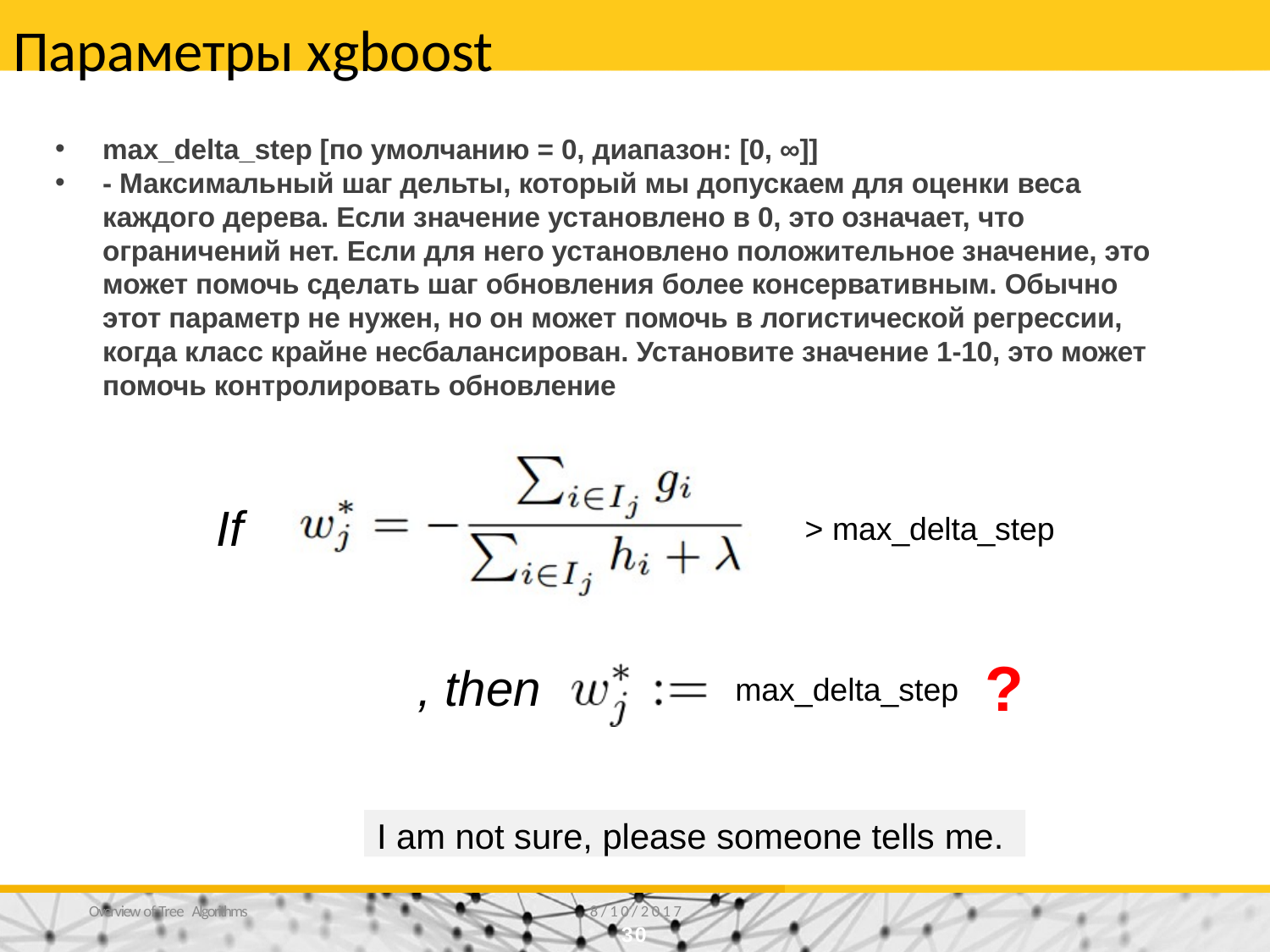

# Параметры xgboost
max_delta_step [по умолчанию = 0, диапазон: [0, ∞]]
- Максимальный шаг дельты, который мы допускаем для оценки веса каждого дерева. Если значение установлено в 0, это означает, что ограничений нет. Если для него установлено положительное значение, это может помочь сделать шаг обновления более консервативным. Обычно этот параметр не нужен, но он может помочь в логистической регрессии, когда класс крайне несбалансирован. Установите значение 1-10, это может помочь контролировать обновление

If
> max_delta_step
?
, then

max_delta_step
I am not sure, please someone tells me.
Overview of Tree Algorithms
8/10/2017
30